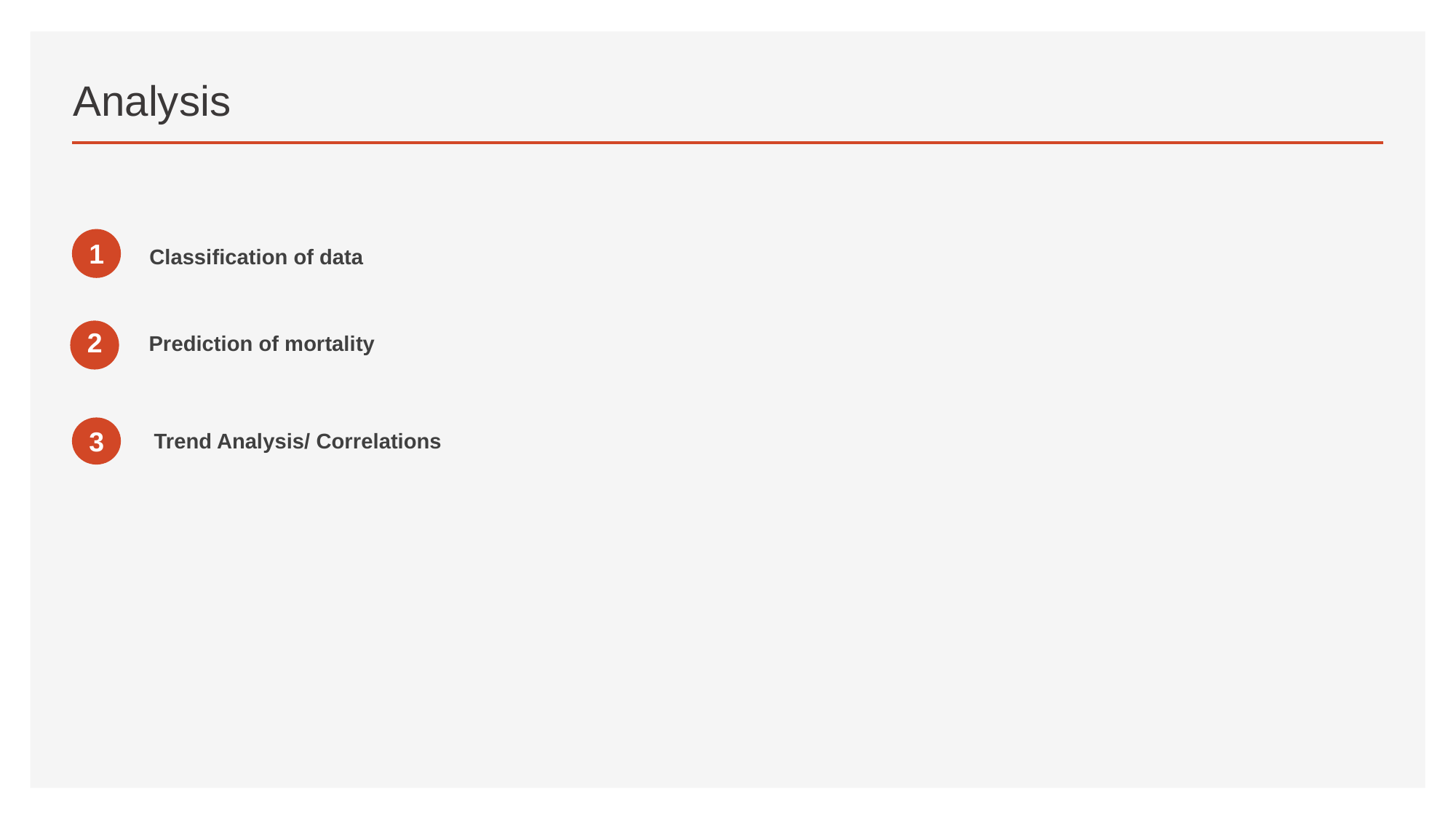

# Analysis

1
Classification of data
2

Prediction of mortality

3
 Trend Analysis/ Correlations